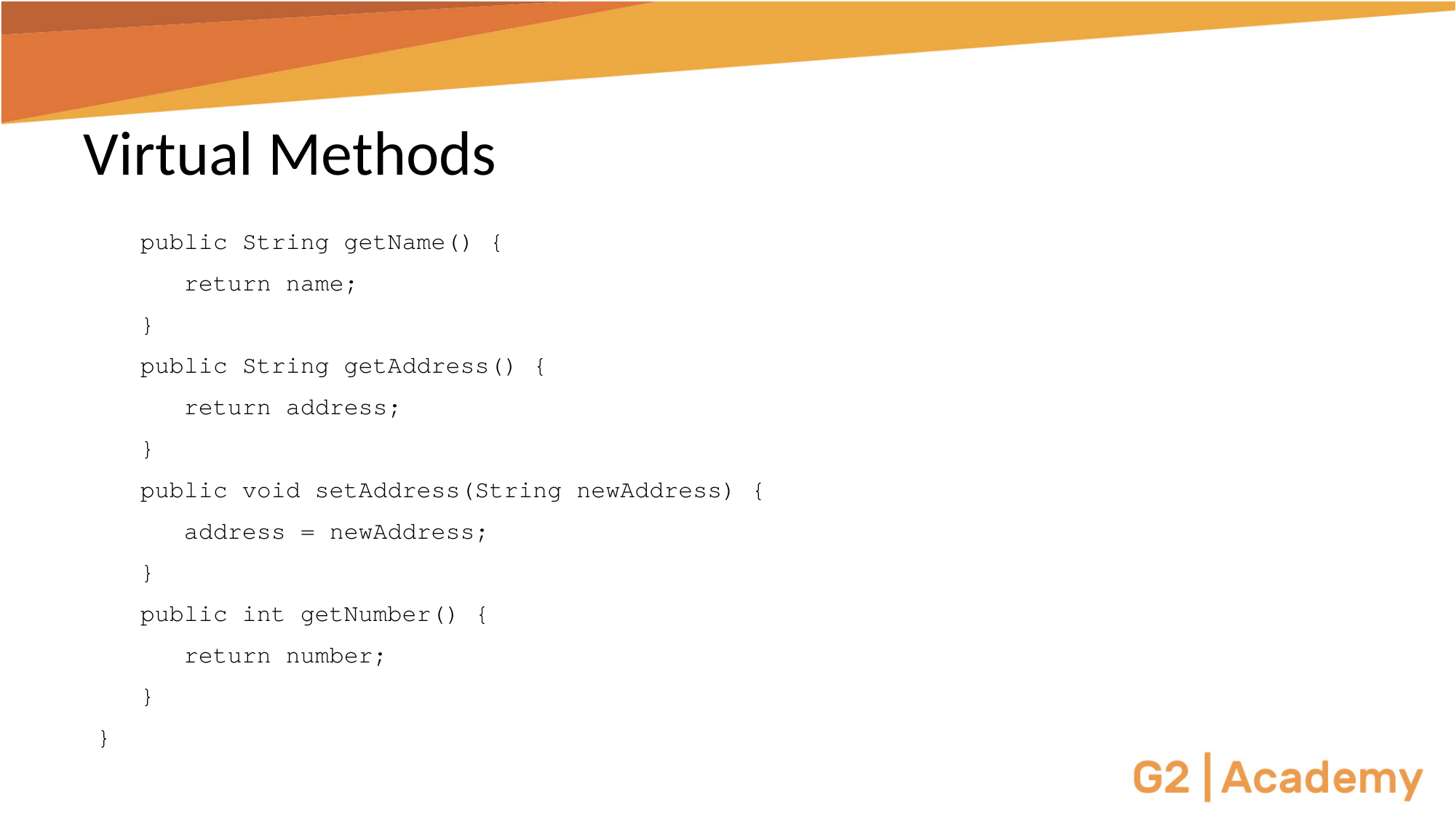

# Virtual Methods
   public String getName() {
      return name;
   }
   public String getAddress() {
      return address;
   }
   public void setAddress(String newAddress) {
      address = newAddress;
   }
   public int getNumber() {
      return number;
   }
}